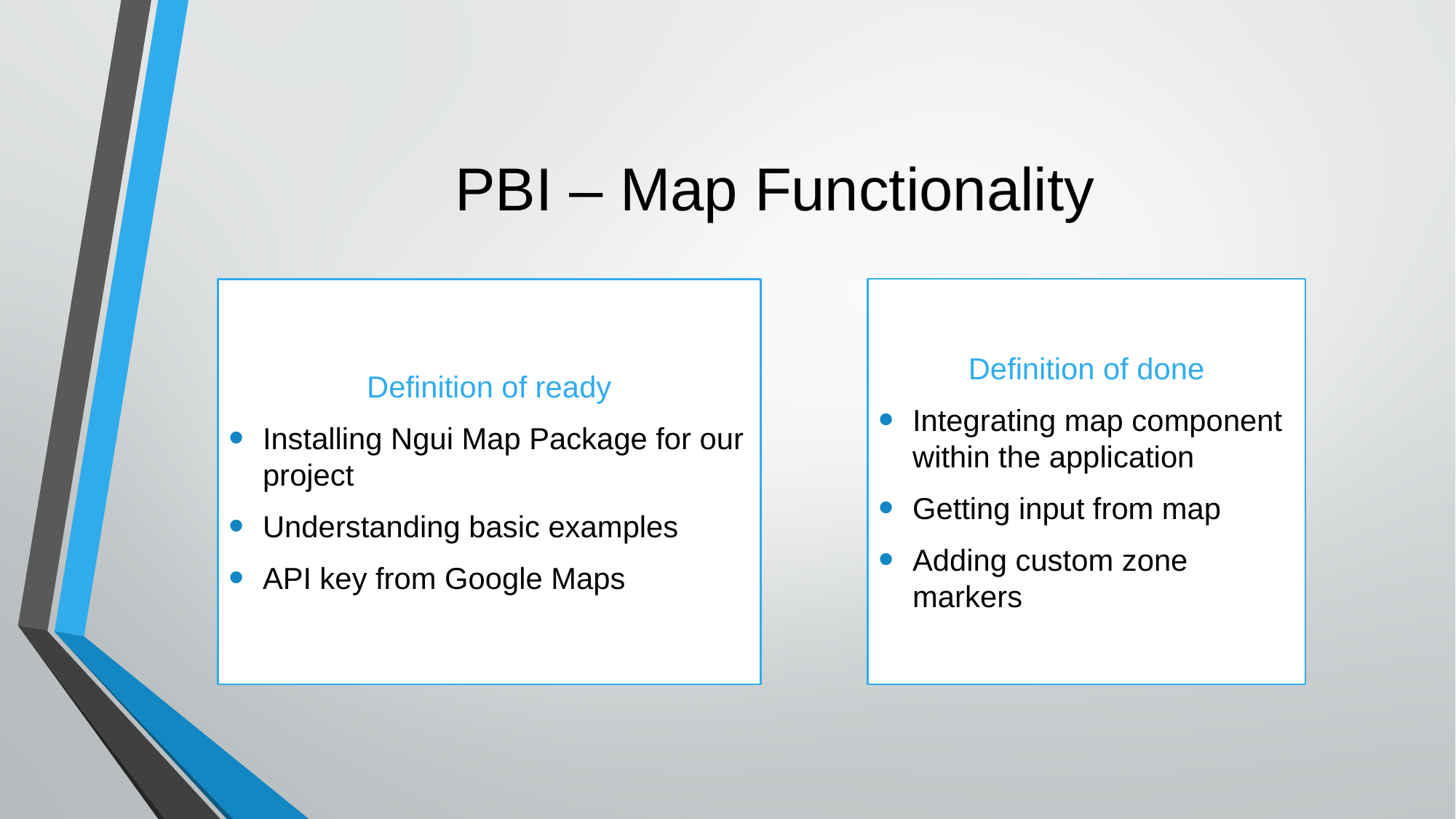

# PBI – Map Functionality
Definition of done
Integrating map component within the application
Getting input from map
Adding custom zone markers
Definition of ready
Installing Ngui Map Package for our project
Understanding basic examples
API key from Google Maps